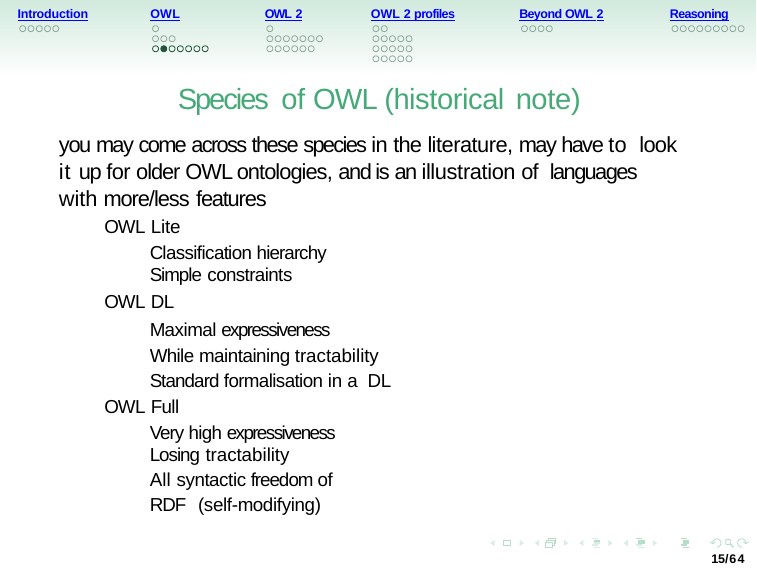

Introduction
OWL
OWL 2
OWL 2 profiles
Beyond OWL 2
Reasoning

Species  of OWL (historical note)
you may come across these species in the literature, may have to  look it up for older OWL ontologies, and is an illustration of  languages  with more/less features
OWL Lite
Classification hierarchy  Simple constraints
OWL DL
Maximal expressiveness
While maintaining tractability  Standard formalisation in a  DL
OWL Full
Very high expressiveness  Losing tractability
All syntactic freedom of RDF  (self-modifying)

15/64